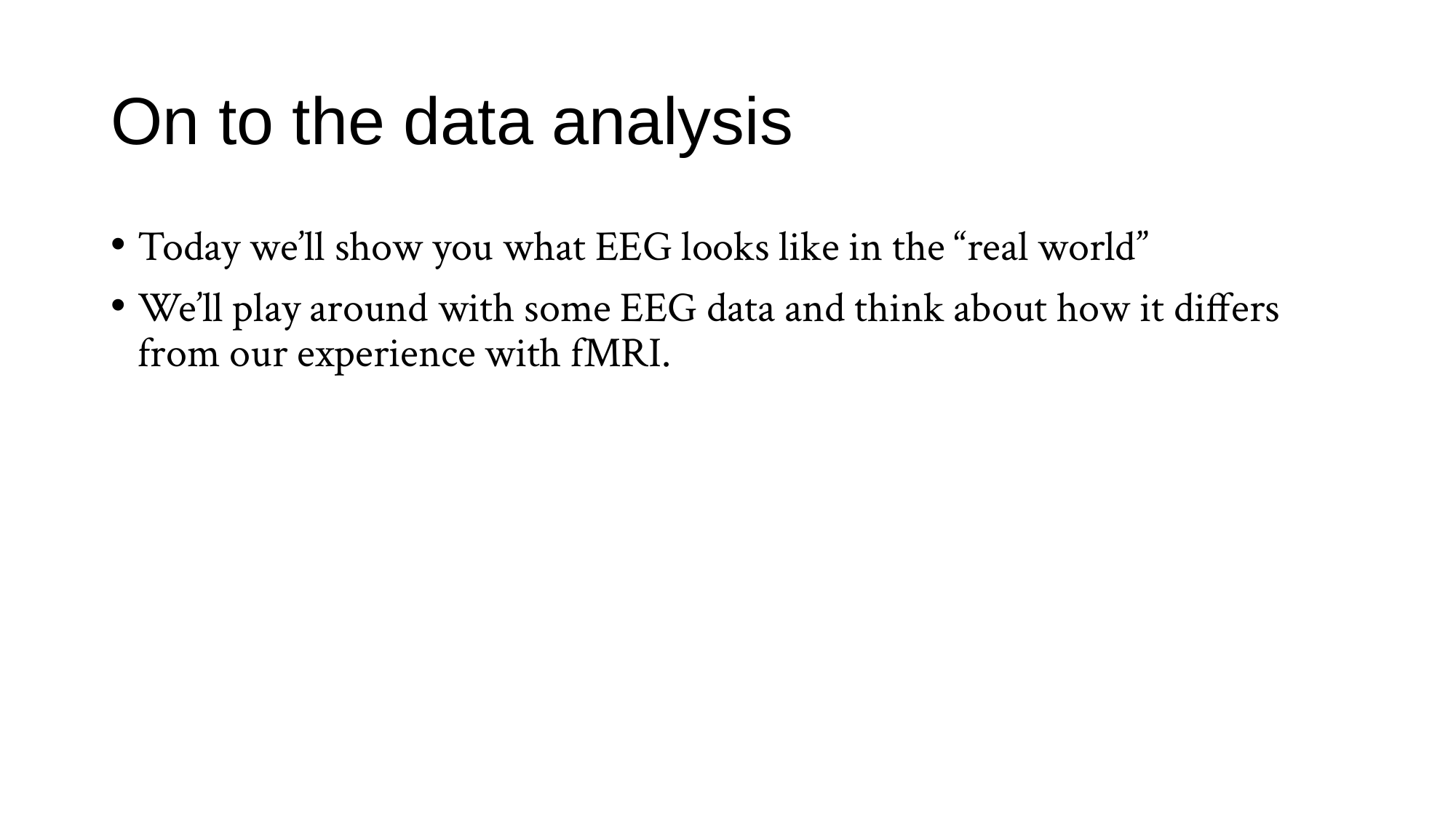

# On to the data analysis
Today we’ll show you what EEG looks like in the “real world”
We’ll play around with some EEG data and think about how it differs from our experience with fMRI.